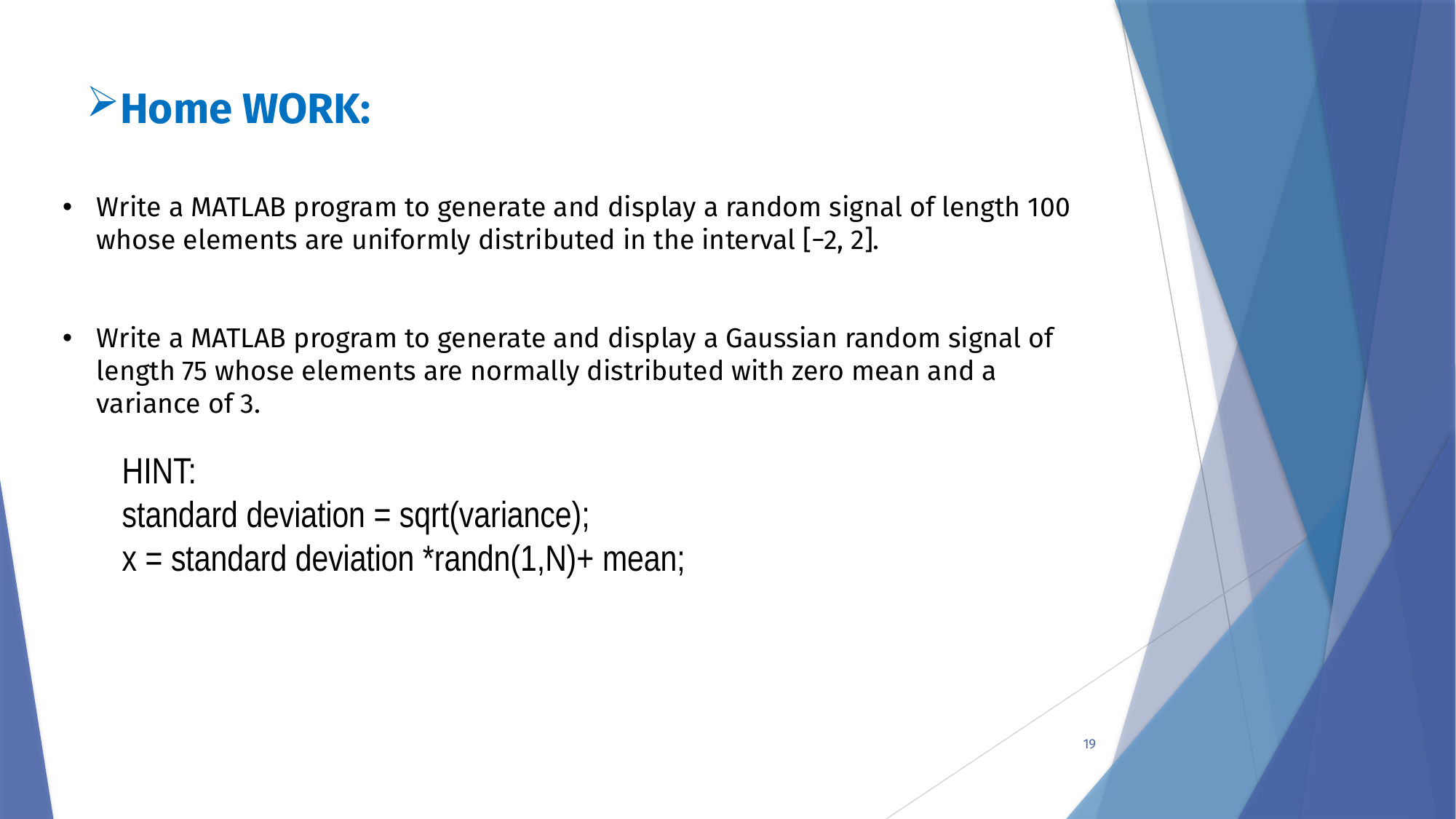

Home WORK:
Write a MATLAB program to generate and display a random signal of length 100 whose elements are uniformly distributed in the interval [−2, 2].

Write a MATLAB program to generate and display a Gaussian random signal of length 75 whose elements are normally distributed with zero mean and a variance of 3.
HINT:
standard deviation = sqrt(variance);
x = standard deviation *randn(1,N)+ mean;
19